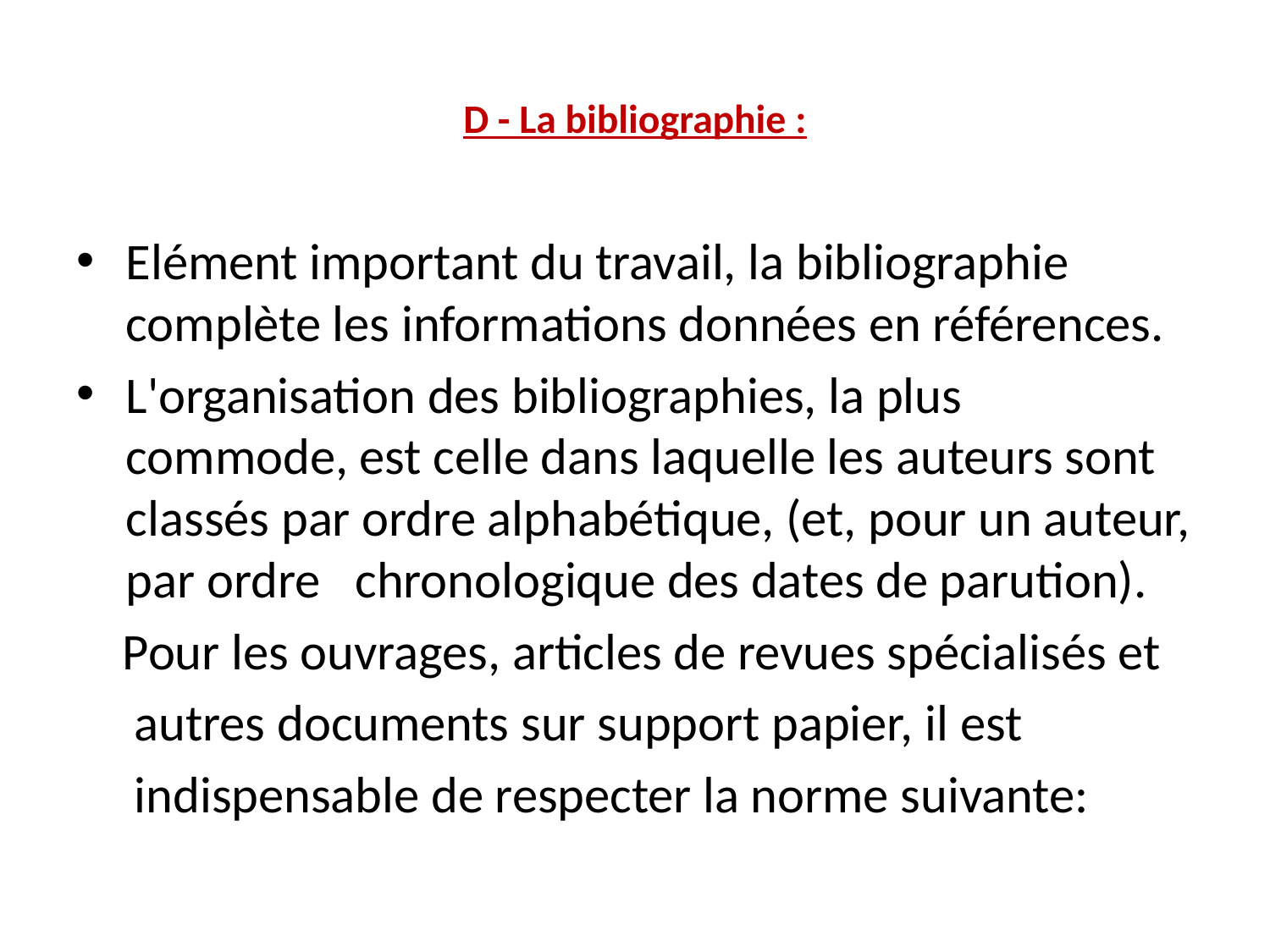

# D - La bibliographie :
Elément important du travail, la bibliographie complète les informations données en références.
L'organisation des bibliographies, la plus commode, est celle dans laquelle les auteurs sont classés par ordre alphabétique, (et, pour un auteur, par ordre   chronologique des dates de parution).
    Pour les ouvrages, articles de revues spécialisés et
     autres documents sur support papier, il est
     indispensable de respecter la norme suivante: